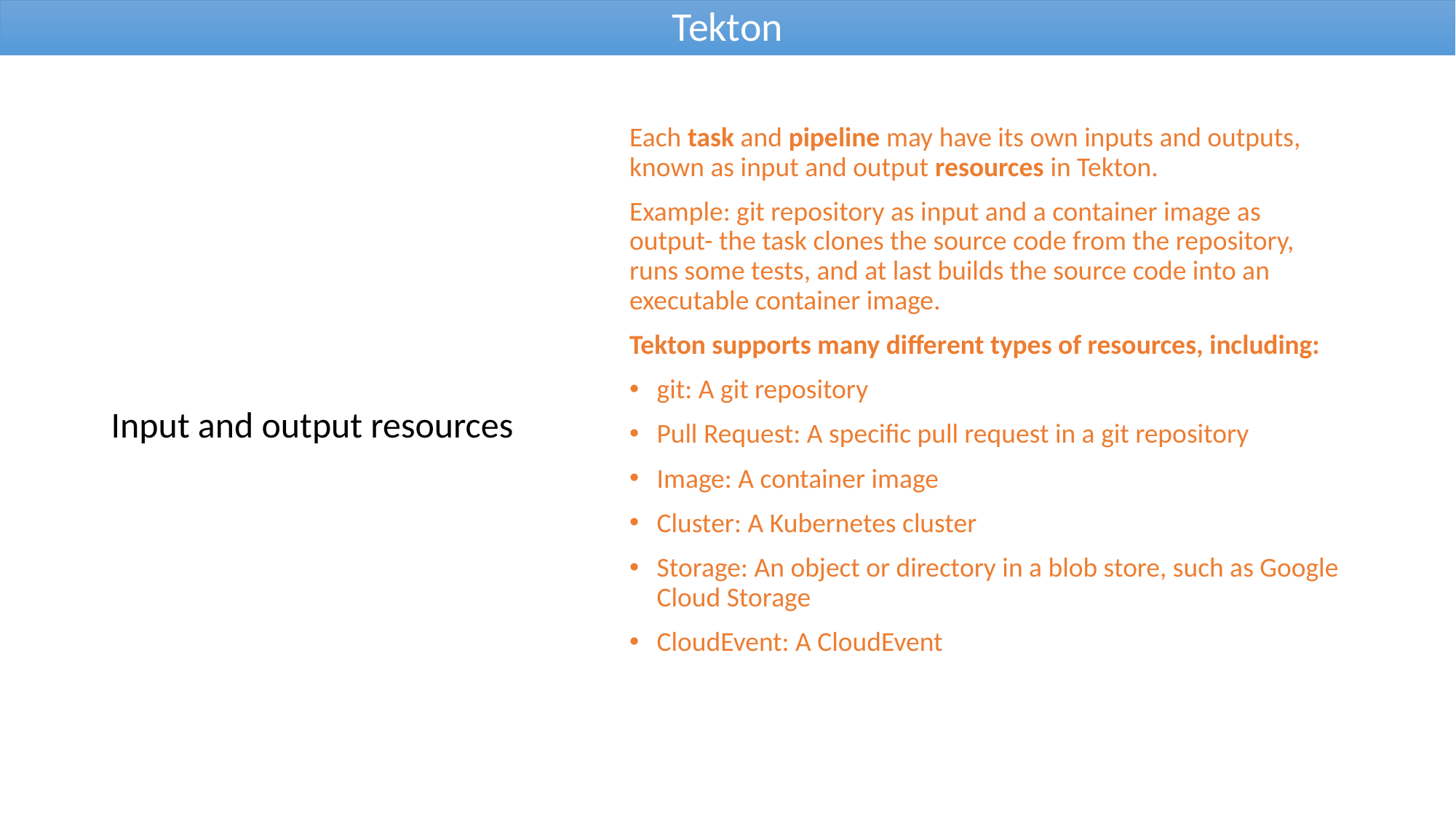

# Tekton
Each task and pipeline may have its own inputs and outputs, known as input and output resources in Tekton.
Example: git repository as input and a container image as output- the task clones the source code from the repository, runs some tests, and at last builds the source code into an executable container image.
Tekton supports many different types of resources, including:
git: A git repository
Pull Request: A specific pull request in a git repository
Image: A container image
Cluster: A Kubernetes cluster
Storage: An object or directory in a blob store, such as Google Cloud Storage
CloudEvent: A CloudEvent
Input and output resources